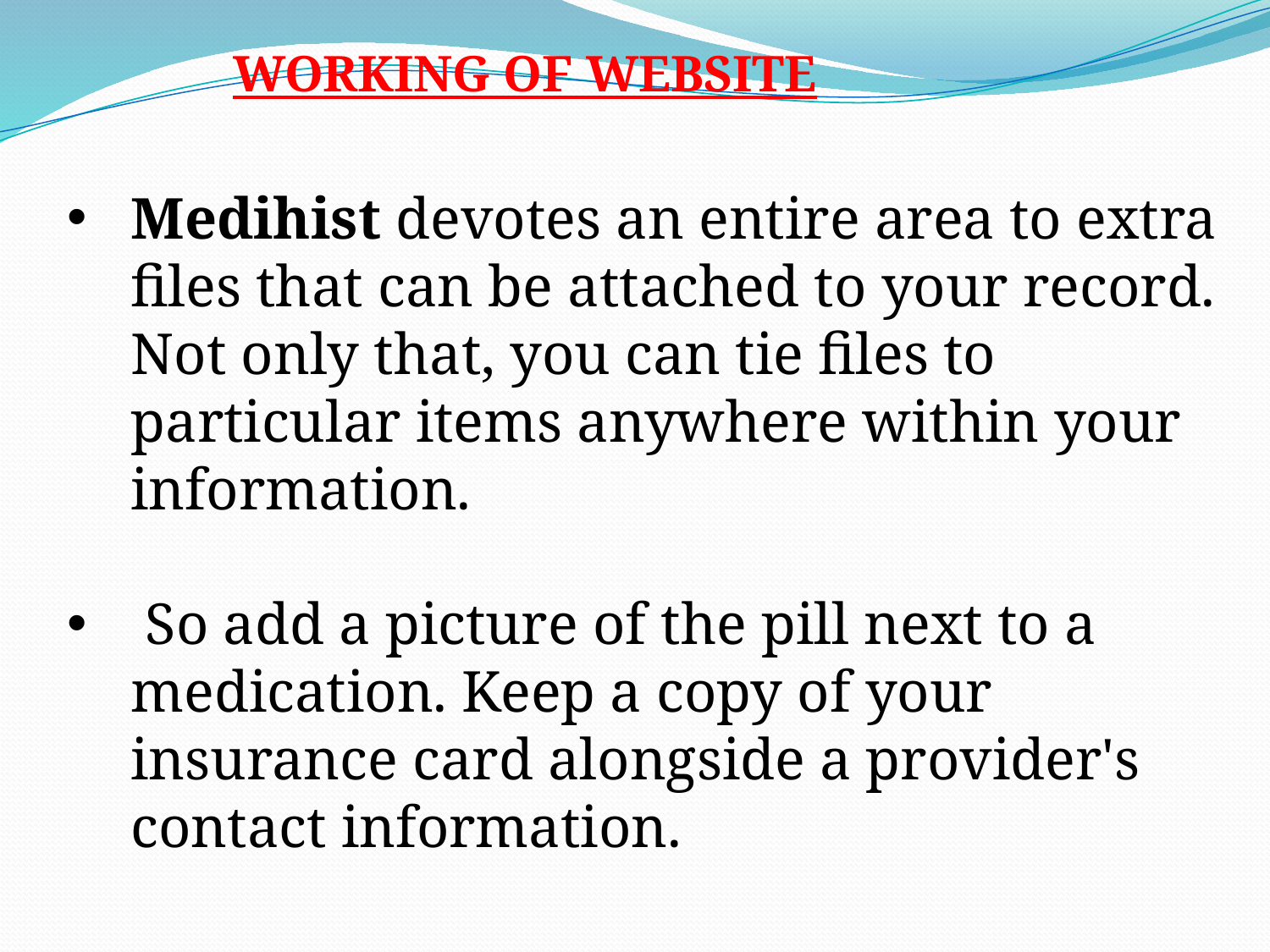

WORKING OF WEBSITE
Medihist devotes an entire area to extra files that can be attached to your record. Not only that, you can tie files to particular items anywhere within your information.

 So add a picture of the pill next to a medication. Keep a copy of your insurance card alongside a provider's contact information.